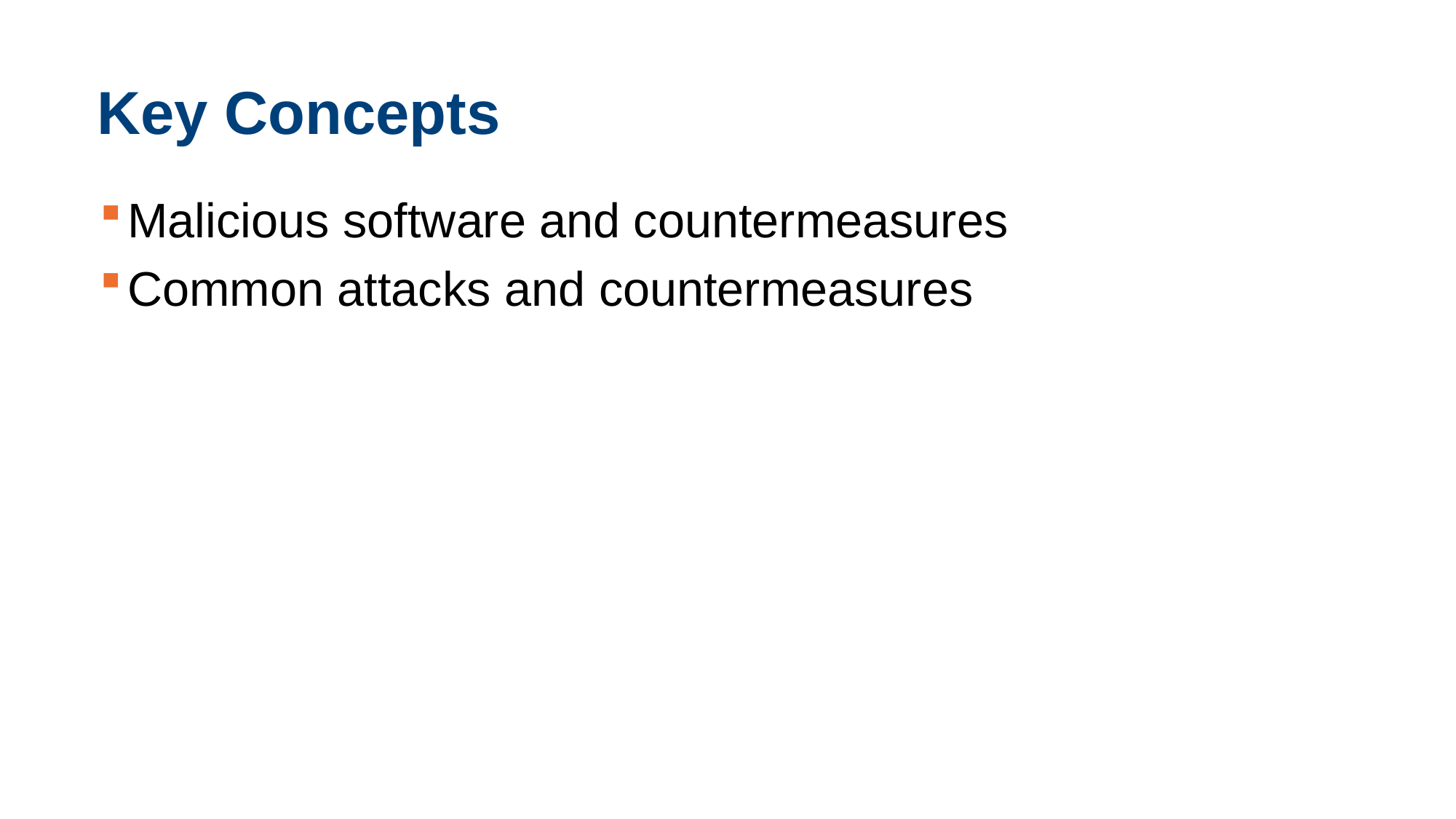

# Key Concepts
Malicious software and countermeasures
Common attacks and countermeasures